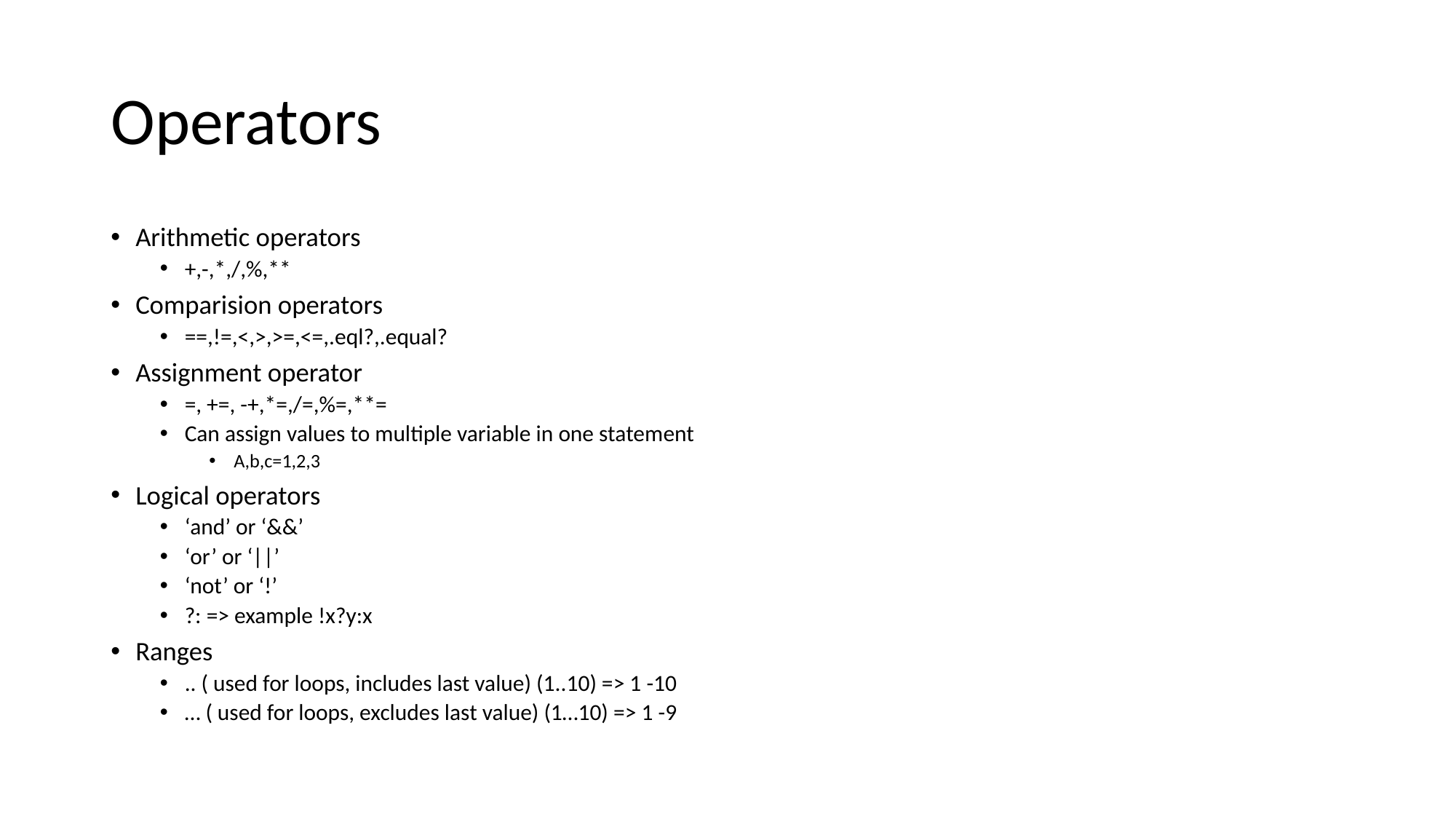

# Operators
Arithmetic operators
+,-,*,/,%,**
Comparision operators
==,!=,<,>,>=,<=,.eql?,.equal?
Assignment operator
=, +=, -+,*=,/=,%=,**=
Can assign values to multiple variable in one statement
A,b,c=1,2,3
Logical operators
‘and’ or ‘&&’
‘or’ or ‘||’
‘not’ or ‘!’
?: => example !x?y:x
Ranges
.. ( used for loops, includes last value) (1..10) => 1 -10
… ( used for loops, excludes last value) (1…10) => 1 -9